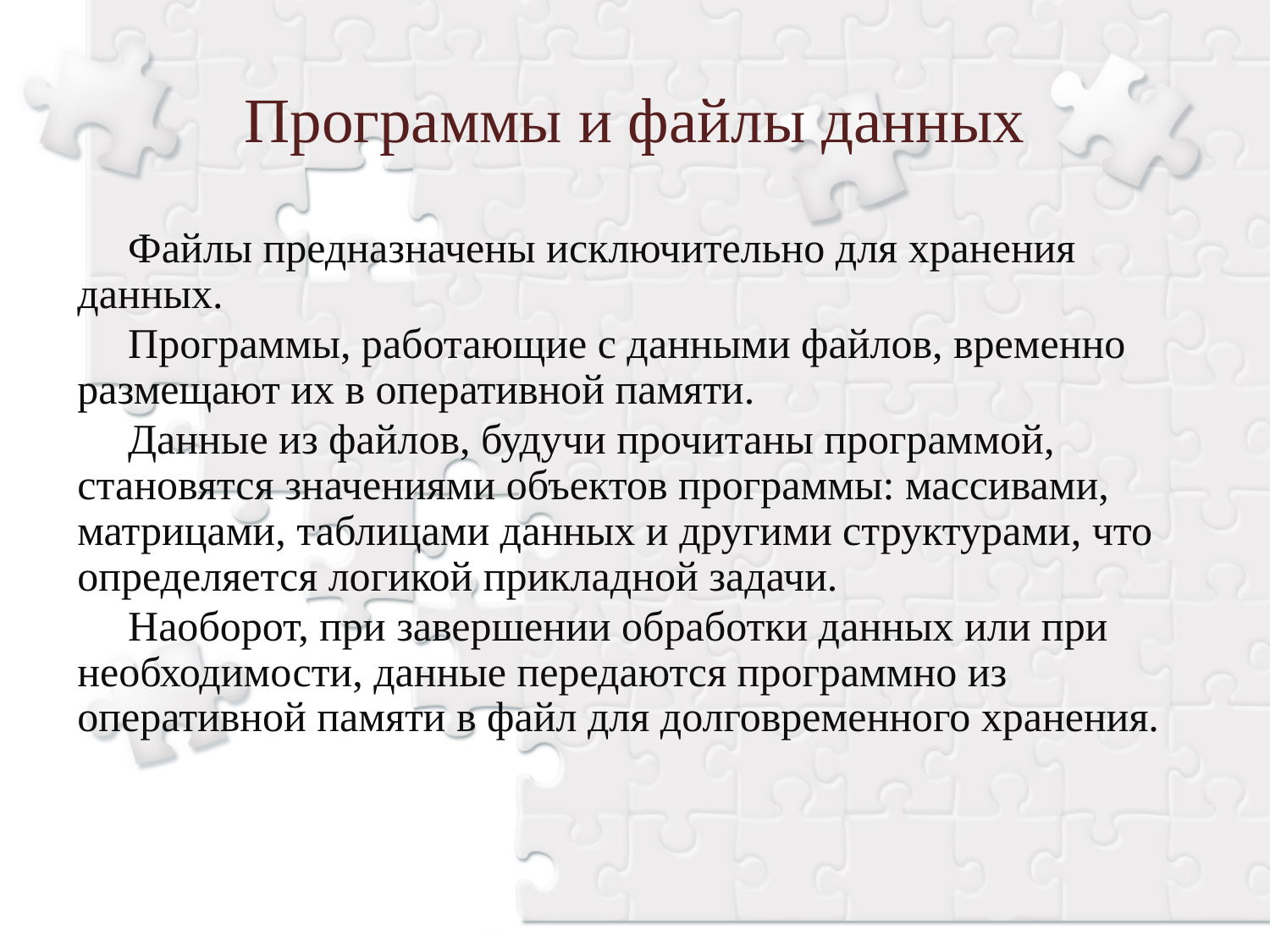

Программы и файлы данных
Файлы предназначены исключительно для хранения данных.
Программы, работающие с данными файлов, временно размещают их в оперативной памяти.
Данные из файлов, будучи прочитаны программой, становятся значениями объектов программы: массивами, матрицами, таблицами данных и другими структурами, что определяется логикой прикладной задачи.
Наоборот, при завершении обработки данных или при необходимости, данные передаются программно из оперативной памяти в файл для долговременного хранения.